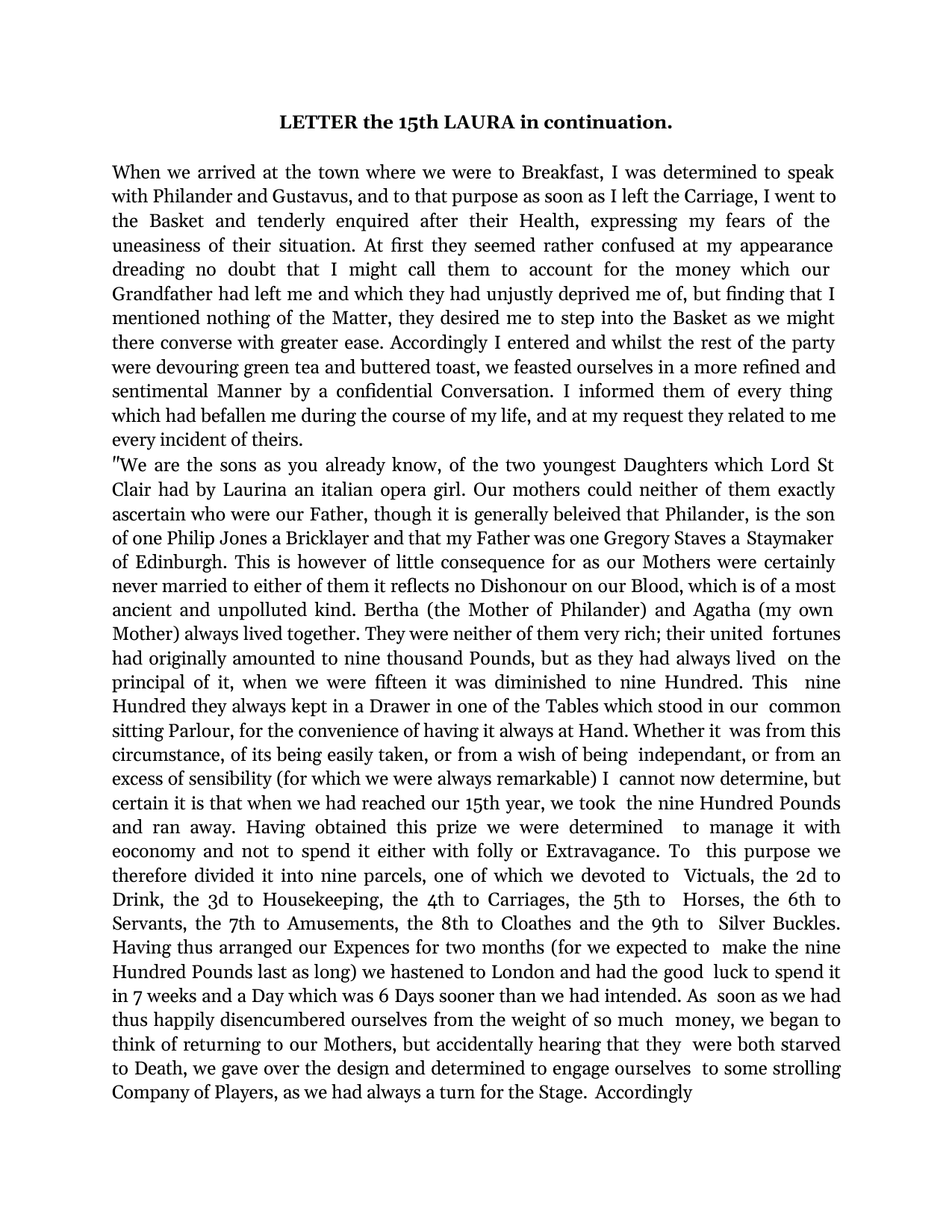

LETTER the 15th LAURA in continuation.

When we arrived at the town where we were to Breakfast, I was determined to speak  with Philander and Gustavus, and to that purpose as soon as I left the Carriage, I went to  the Basket and tenderly enquired after their Health, expressing my fears of the  uneasiness of their situation. At first they seemed rather confused at my appearance  dreading no doubt that I might call them to account for the money which our  Grandfather had left me and which they had unjustly deprived me of, but finding that I  mentioned nothing of the Matter, they desired me to step into the Basket as we might  there converse with greater ease. Accordingly I entered and whilst the rest of the party  were devouring green tea and buttered toast, we feasted ourselves in a more refined and  sentimental Manner by a confidential Conversation. I informed them of every thing  which had befallen me during the course of my life, and at my request they related to me  every incident of theirs.
"We are the sons as you already know, of the two youngest Daughters which Lord St  Clair had by Laurina an italian opera girl. Our mothers could neither of them exactly
ascertain who were our Father, though it is generally beleived that Philander, is the son  of one Philip Jones a Bricklayer and that my Father was one Gregory Staves a Staymaker
of Edinburgh. This is however of little consequence for as our Mothers were certainly
never married to either of them it reflects no Dishonour on our Blood, which is of a most  ancient and unpolluted kind. Bertha (the Mother of Philander) and Agatha (my own  Mother) always lived together. They were neither of them very rich; their united  fortunes had originally amounted to nine thousand Pounds, but as they had always lived  on the principal of it, when we were fifteen it was diminished to nine Hundred. This  nine Hundred they always kept in a Drawer in one of the Tables which stood in our  common sitting Parlour, for the convenience of having it always at Hand. Whether it  was from this circumstance, of its being easily taken, or from a wish of being  independant, or from an excess of sensibility (for which we were always remarkable) I  cannot now determine, but certain it is that when we had reached our 15th year, we took  the nine Hundred Pounds and ran away. Having obtained this prize we were determined  to manage it with eoconomy and not to spend it either with folly or Extravagance. To  this purpose we therefore divided it into nine parcels, one of which we devoted to  Victuals, the 2d to Drink, the 3d to Housekeeping, the 4th to Carriages, the 5th to  Horses, the 6th to Servants, the 7th to Amusements, the 8th to Cloathes and the 9th to  Silver Buckles. Having thus arranged our Expences for two months (for we expected to  make the nine Hundred Pounds last as long) we hastened to London and had the good  luck to spend it in 7 weeks and a Day which was 6 Days sooner than we had intended. As  soon as we had thus happily disencumbered ourselves from the weight of so much  money, we began to think of returning to our Mothers, but accidentally hearing that they  were both starved to Death, we gave over the design and determined to engage ourselves  to some strolling Company of Players, as we had always a turn for the Stage. Accordingly